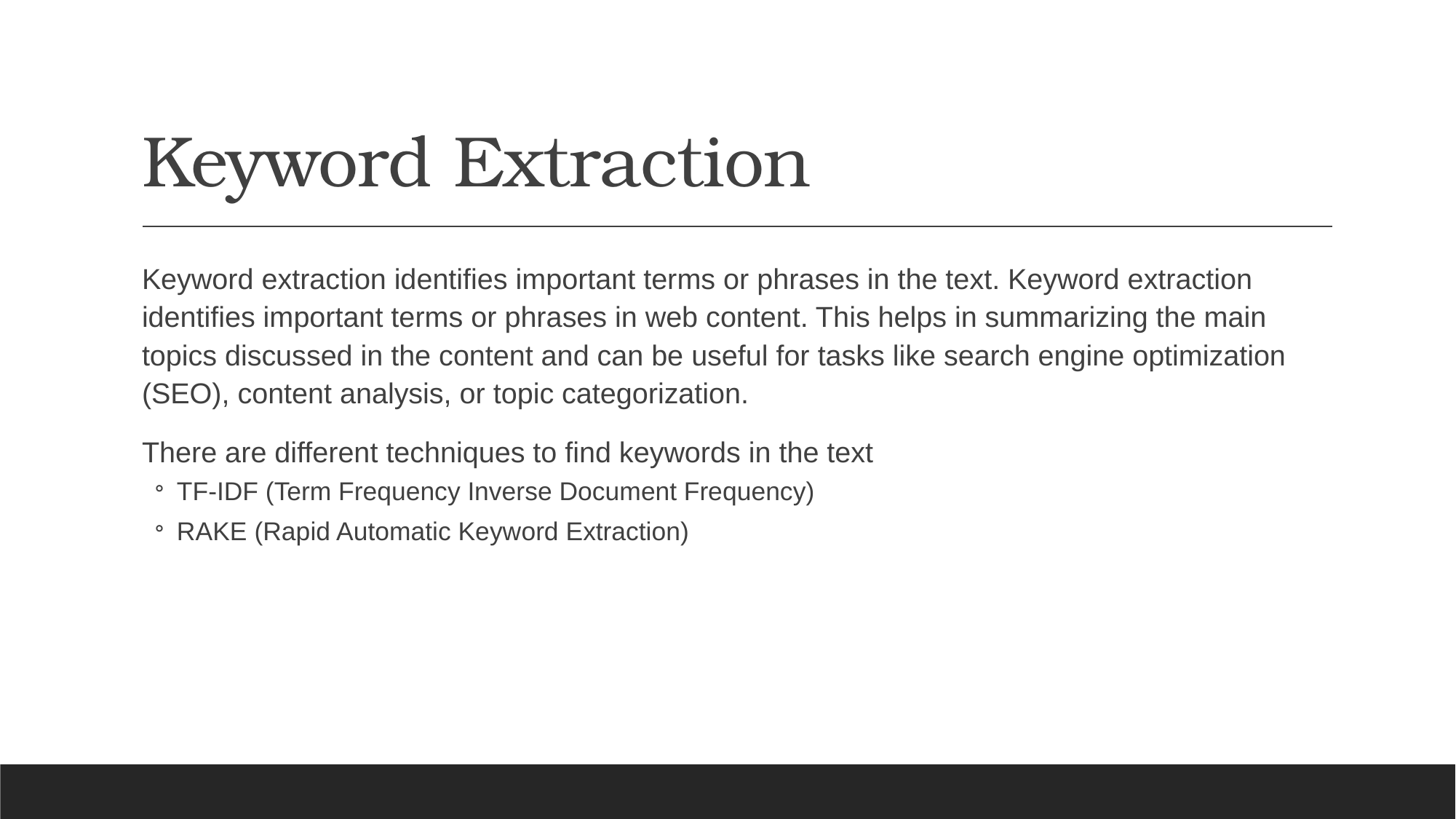

# Keyword Extraction
Keyword extraction identifies important terms or phrases in the text. Keyword extraction identifies important terms or phrases in web content. This helps in summarizing the main topics discussed in the content and can be useful for tasks like search engine optimization (SEO), content analysis, or topic categorization.
There are different techniques to find keywords in the text
TF-IDF (Term Frequency Inverse Document Frequency)
RAKE (Rapid Automatic Keyword Extraction)